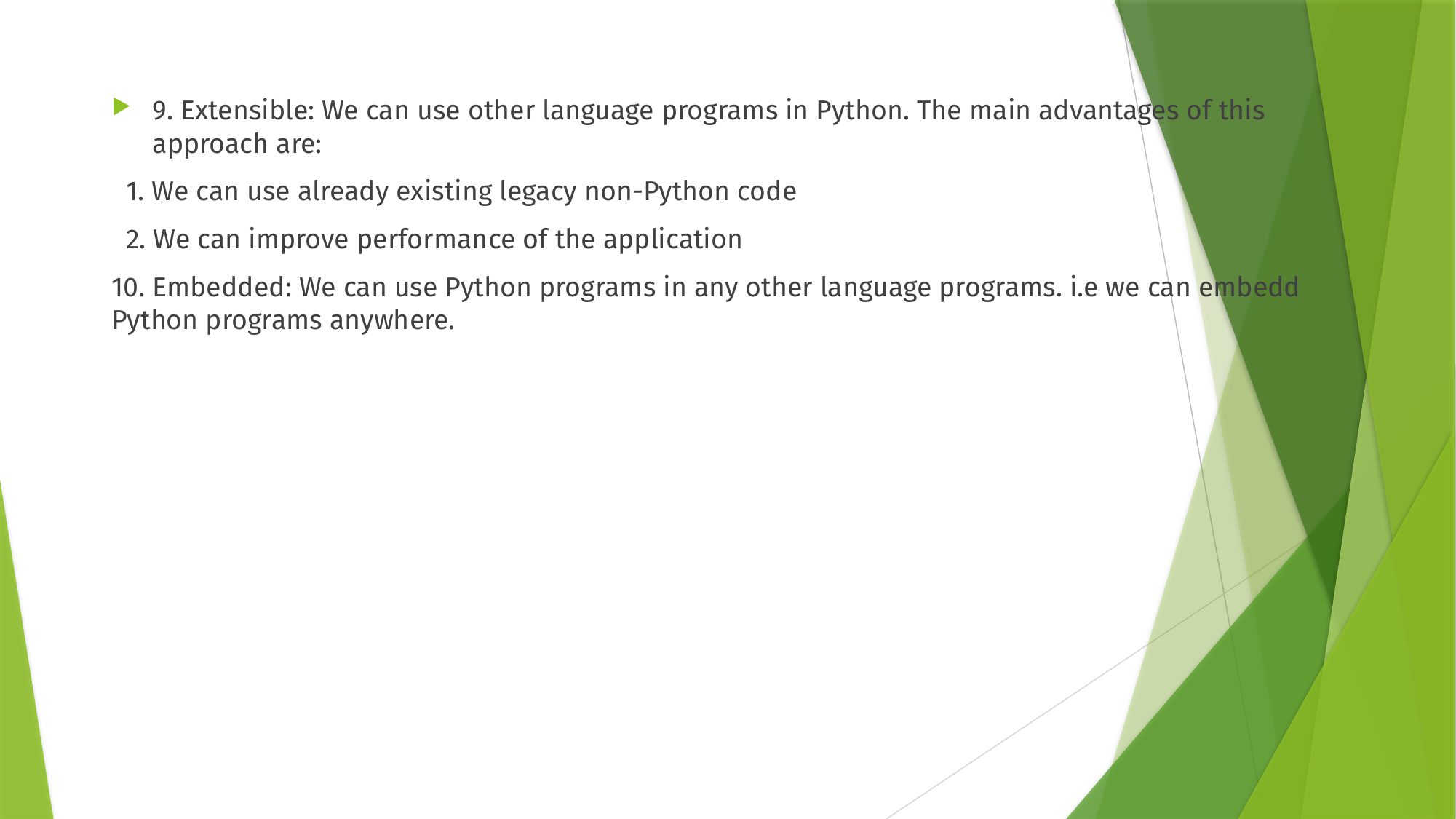

9. Extensible: We can use other language programs in Python. The main advantages of this approach are:
  1. We can use already existing legacy non-Python code
  2. We can improve performance of the application
10. Embedded: We can use Python programs in any other language programs. i.e we can embedd Python programs anywhere.